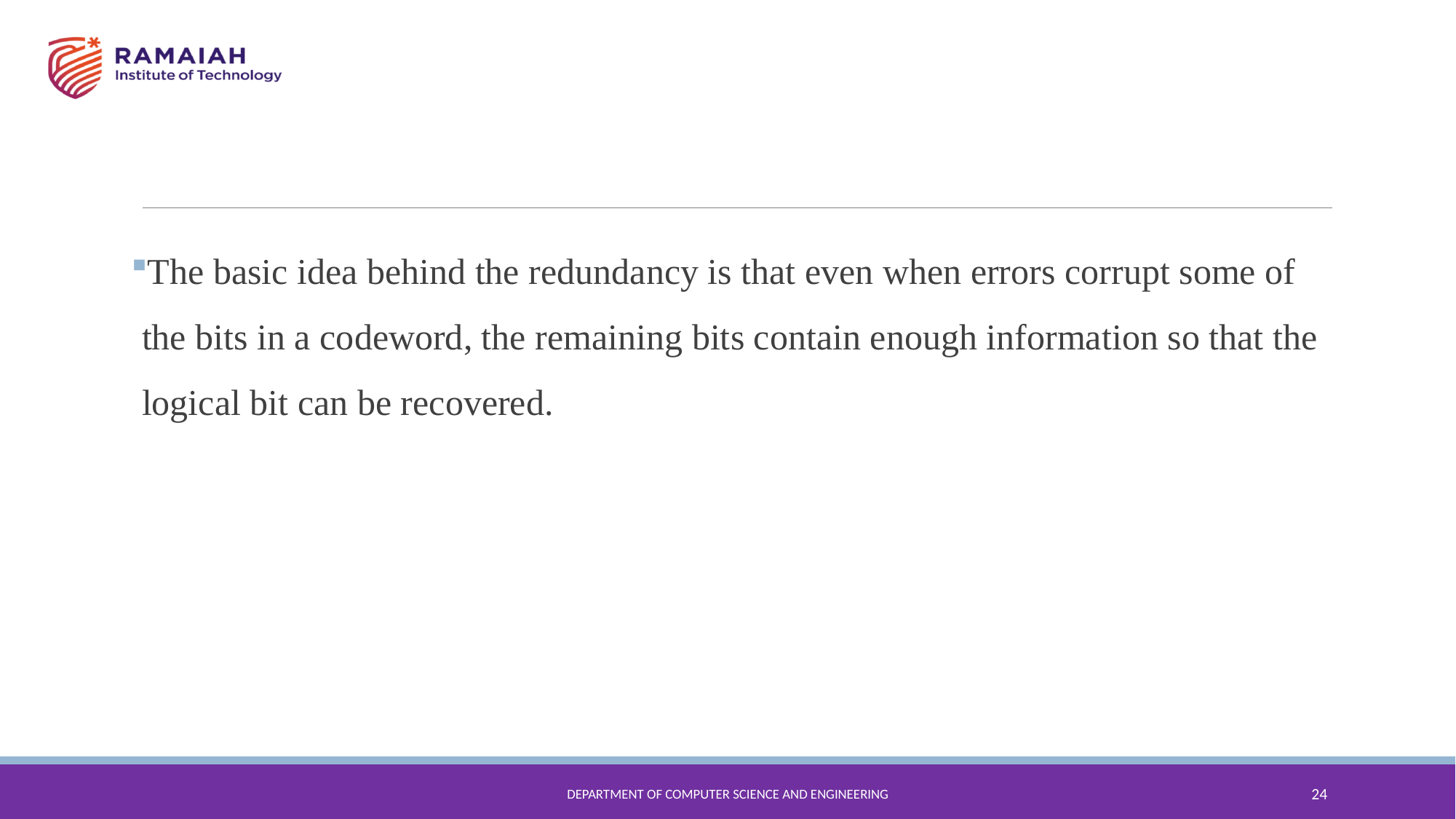

#
The basic idea behind the redundancy is that even when errors corrupt some of the bits in a codeword, the remaining bits contain enough information so that the logical bit can be recovered.

Department of Computer Science and Engineering
24